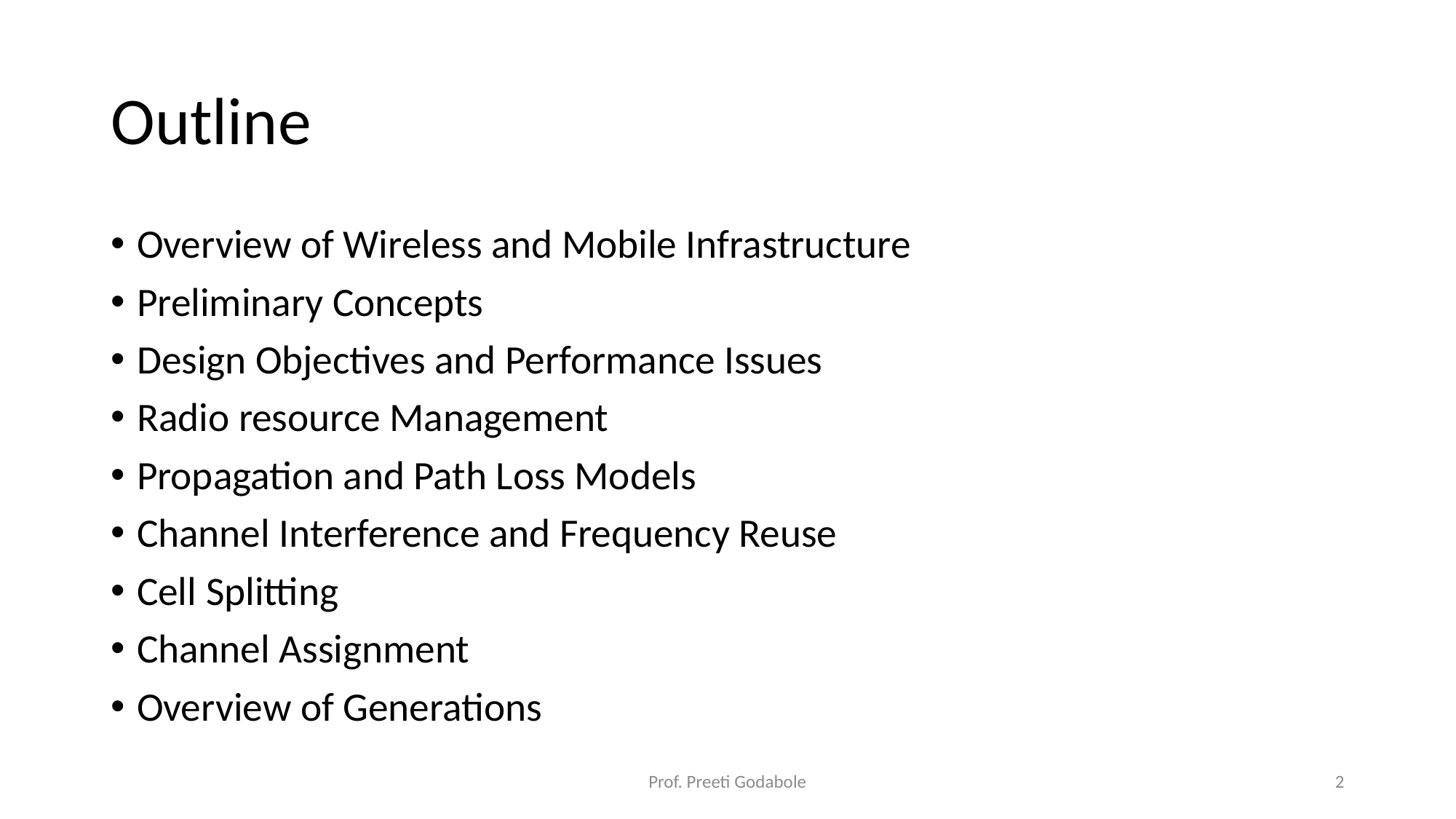

# Outline
Overview of Wireless and Mobile Infrastructure
Preliminary Concepts
Design Objectives and Performance Issues
Radio resource Management
Propagation and Path Loss Models
Channel Interference and Frequency Reuse
Cell Splitting
Channel Assignment
Overview of Generations

Prof. Preeti Godabole
2